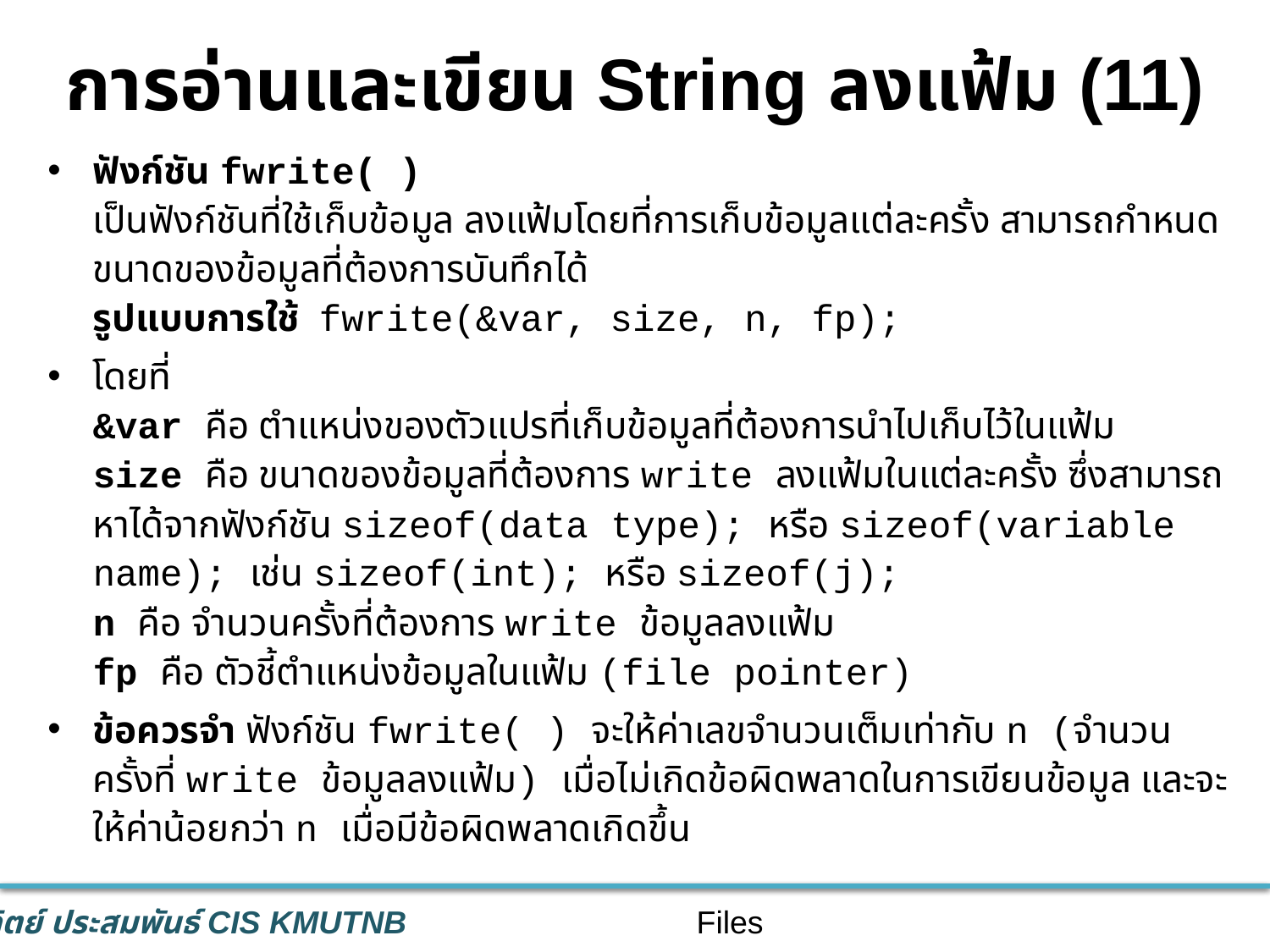

# การอ่านและเขียน String ลงแฟ้ม (11)
ฟังก์ชัน fwrite( )
เป็นฟังก์ชันที่ใช้เก็บข้อมูล ลงแฟ้มโดยที่การเก็บข้อมูลแต่ละครั้ง สามารถกำหนดขนาดของข้อมูลที่ต้องการบันทึกได้
รูปแบบการใช้  fwrite(&var, size, n, fp);
โดยที่
&var คือ ตำแหน่งของตัวแปรที่เก็บข้อมูลที่ต้องการนำไปเก็บไว้ในแฟ้ม
size คือ ขนาดของข้อมูลที่ต้องการ write ลงแฟ้มในแต่ละครั้ง ซึ่งสามารถหาได้จากฟังก์ชัน sizeof(data type); หรือ sizeof(variable name); เช่น sizeof(int); หรือ sizeof(j);
n คือ จำนวนครั้งที่ต้องการ write ข้อมูลลงแฟ้ม
fp คือ ตัวชี้ตำแหน่งข้อมูลในแฟ้ม (file pointer)
ข้อควรจำ ฟังก์ชัน fwrite( ) จะให้ค่าเลขจำนวนเต็มเท่ากับ n (จำนวนครั้งที่ write ข้อมูลลงแฟ้ม) เมื่อไม่เกิดข้อผิดพลาดในการเขียนข้อมูล และจะให้ค่าน้อยกว่า n เมื่อมีข้อผิดพลาดเกิดขึ้น

Files